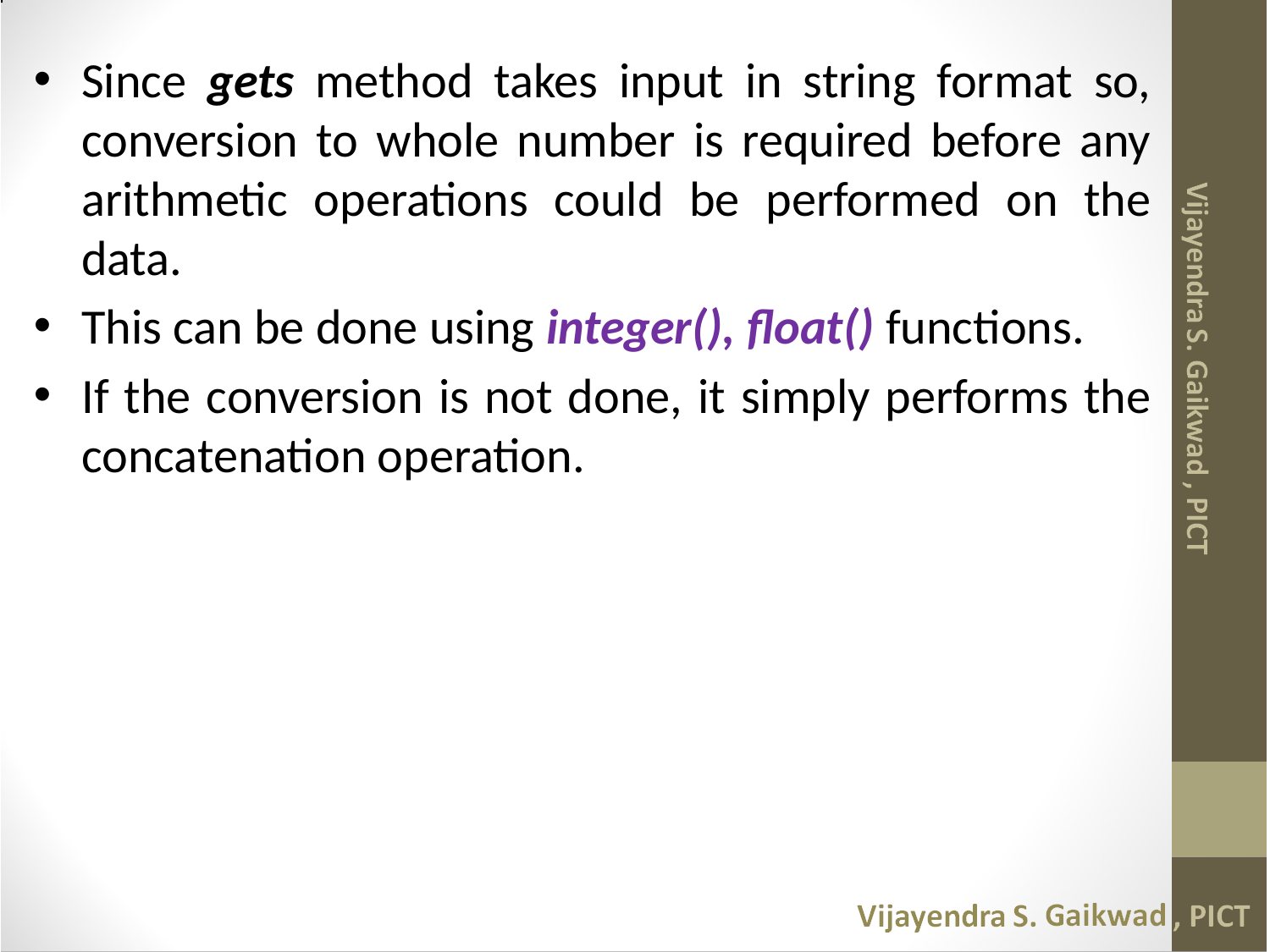

Since gets method takes input in string format so, conversion to whole number is required before any arithmetic operations could be performed on the data.
This can be done using integer(), float() functions.
If the conversion is not done, it simply performs the concatenation operation.